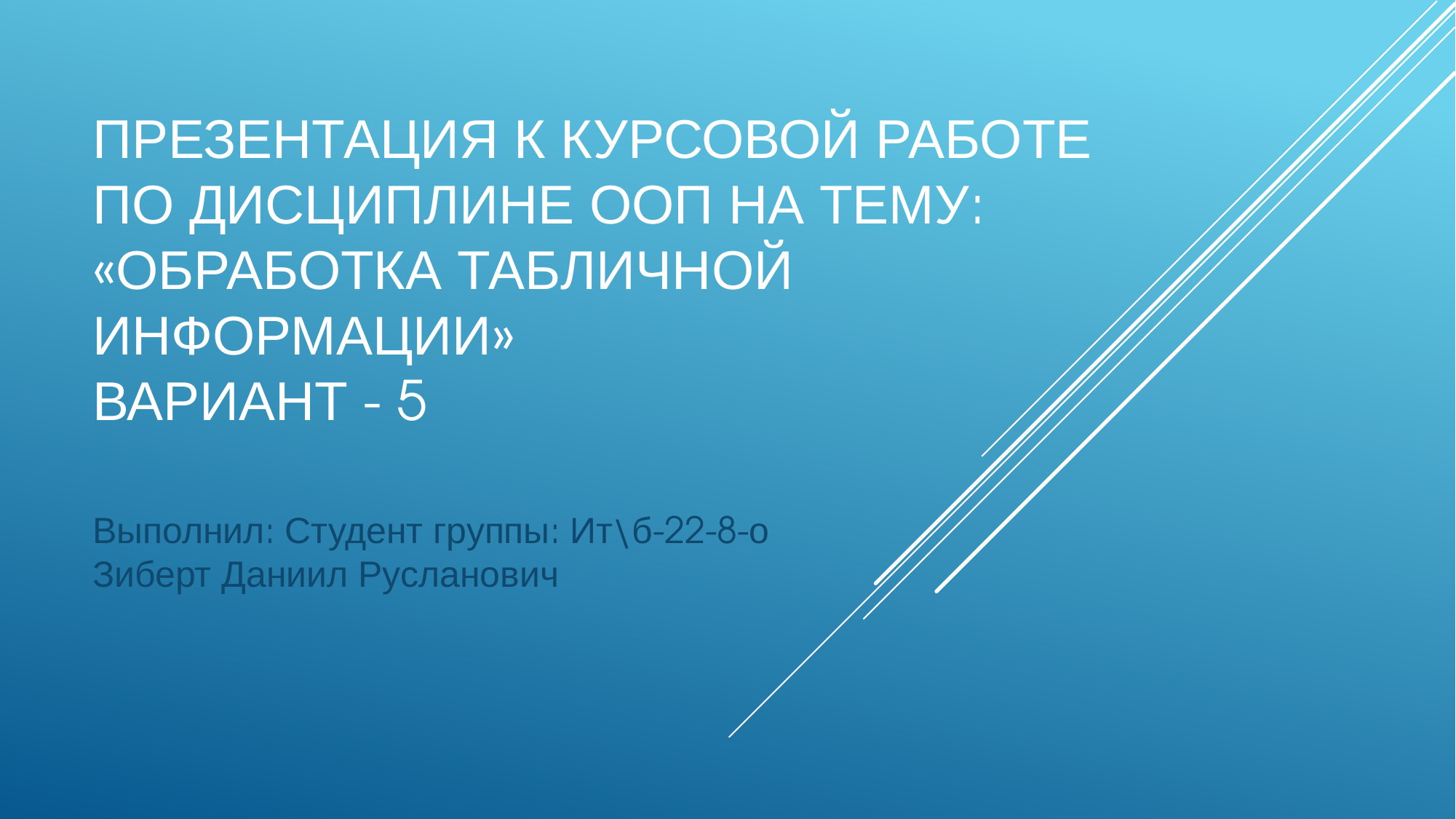

# Презентация к курсовой работе по дисциплине ООП на тему: «Обработка табличной информации» вариант - 5
Выполнил: Студент группы: Ит\б-22-8-о Зиберт Даниил Русланович